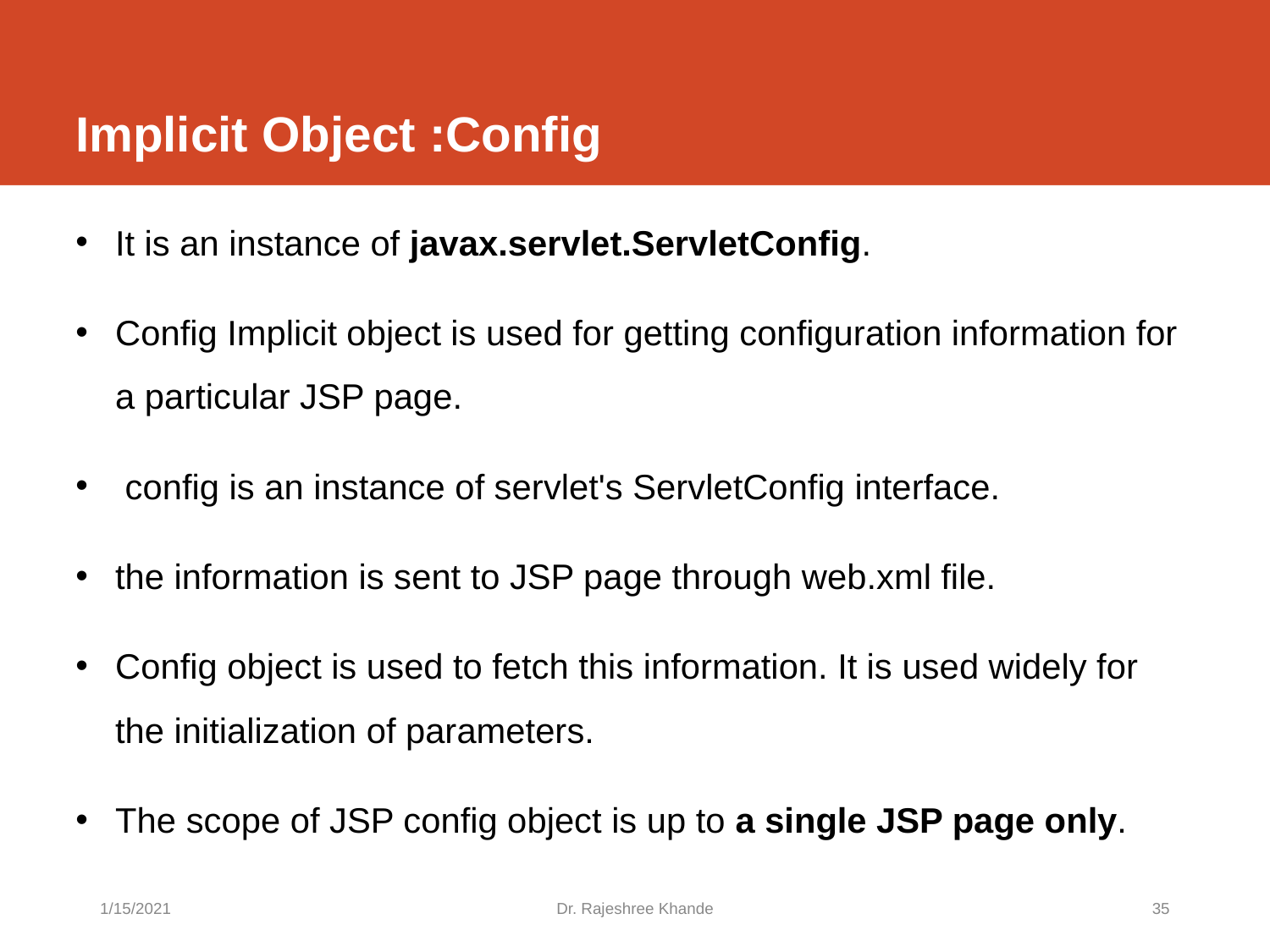

# Implicit Object :Config
It is an instance of javax.servlet.ServletConfig.
Config Implicit object is used for getting configuration information for a particular JSP page.
 config is an instance of servlet's ServletConfig interface.
the information is sent to JSP page through web.xml file.
Config object is used to fetch this information. It is used widely for the initialization of parameters.
The scope of JSP config object is up to a single JSP page only.

1/15/2021
Dr. Rajeshree Khande
35